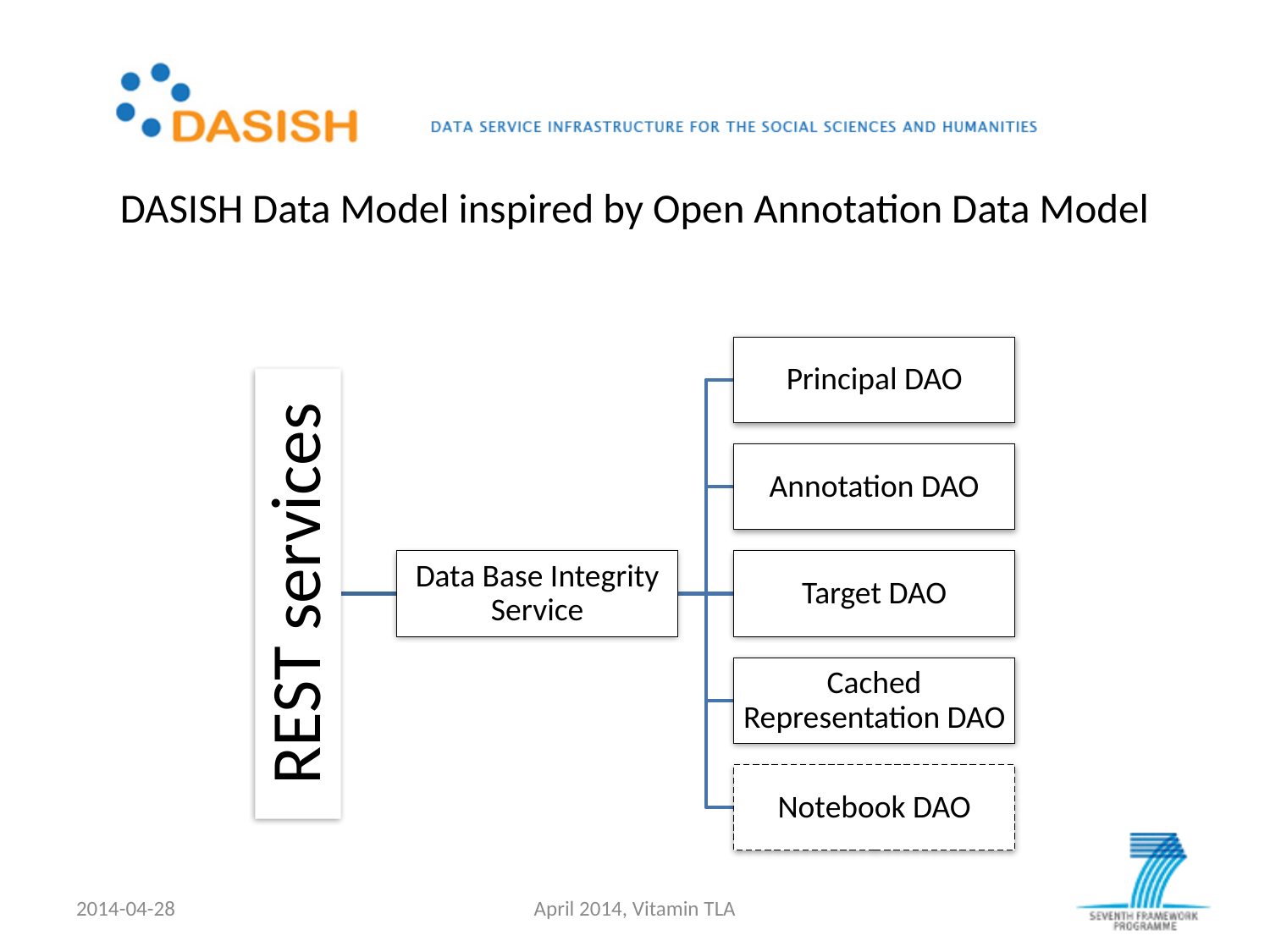

# DASISH Data Model inspired by Open Annotation Data Model

REST services
Data Base Integrity Service
Principal DAO
Annotation DAO
Target DAO
Cached Representation DAO
Notebook DAO
2014-04-28
April 2014, Vitamin TLA